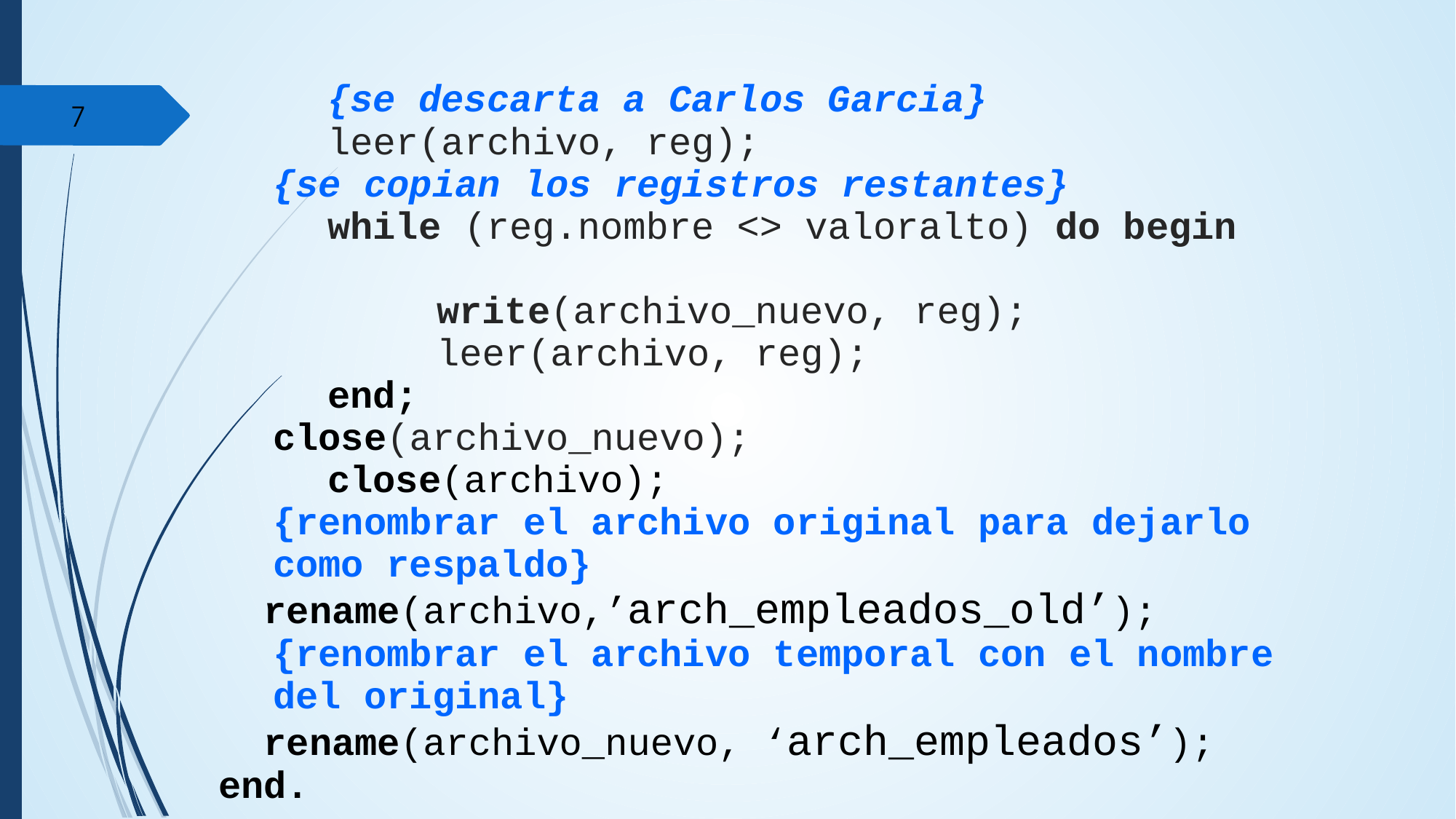

{se descarta a Carlos Garcia}
	leer(archivo, reg);
{se copian los registros restantes}
	while (reg.nombre <> valoralto) do begin
		write(archivo_nuevo, reg);
		leer(archivo, reg);
	end;
close(archivo_nuevo);
	close(archivo);
{renombrar el archivo original para dejarlo como respaldo}
  rename(archivo,’arch_empleados_old’);
{renombrar el archivo temporal con el nombre del original}
  rename(archivo_nuevo, ‘arch_empleados’);
end.
7